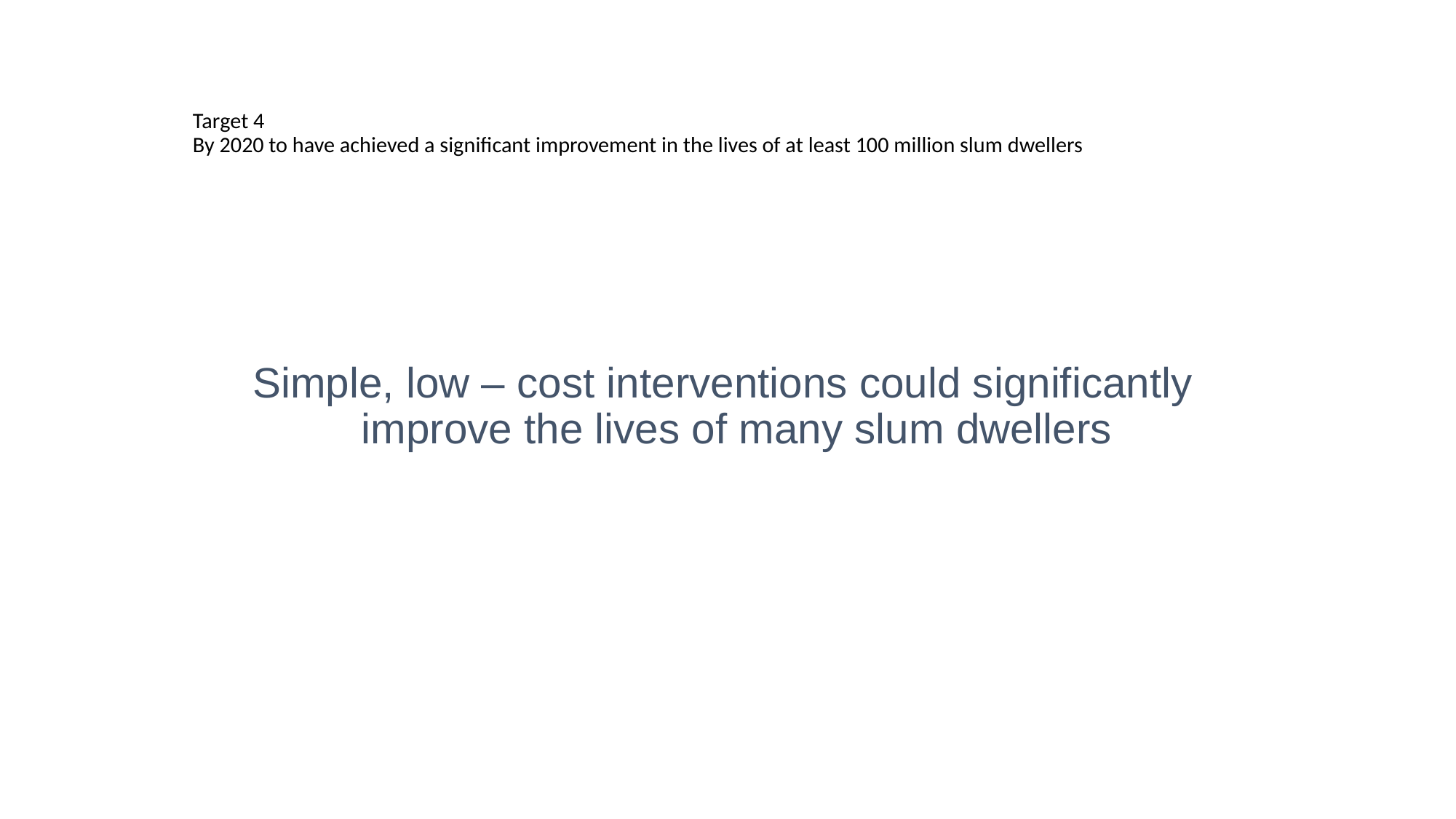

# Target 4 By 2020 to have achieved a significant improvement in the lives of at least 100 million slum dwellers

Simple, low – cost interventions could significantly improve the lives of many slum dwellers